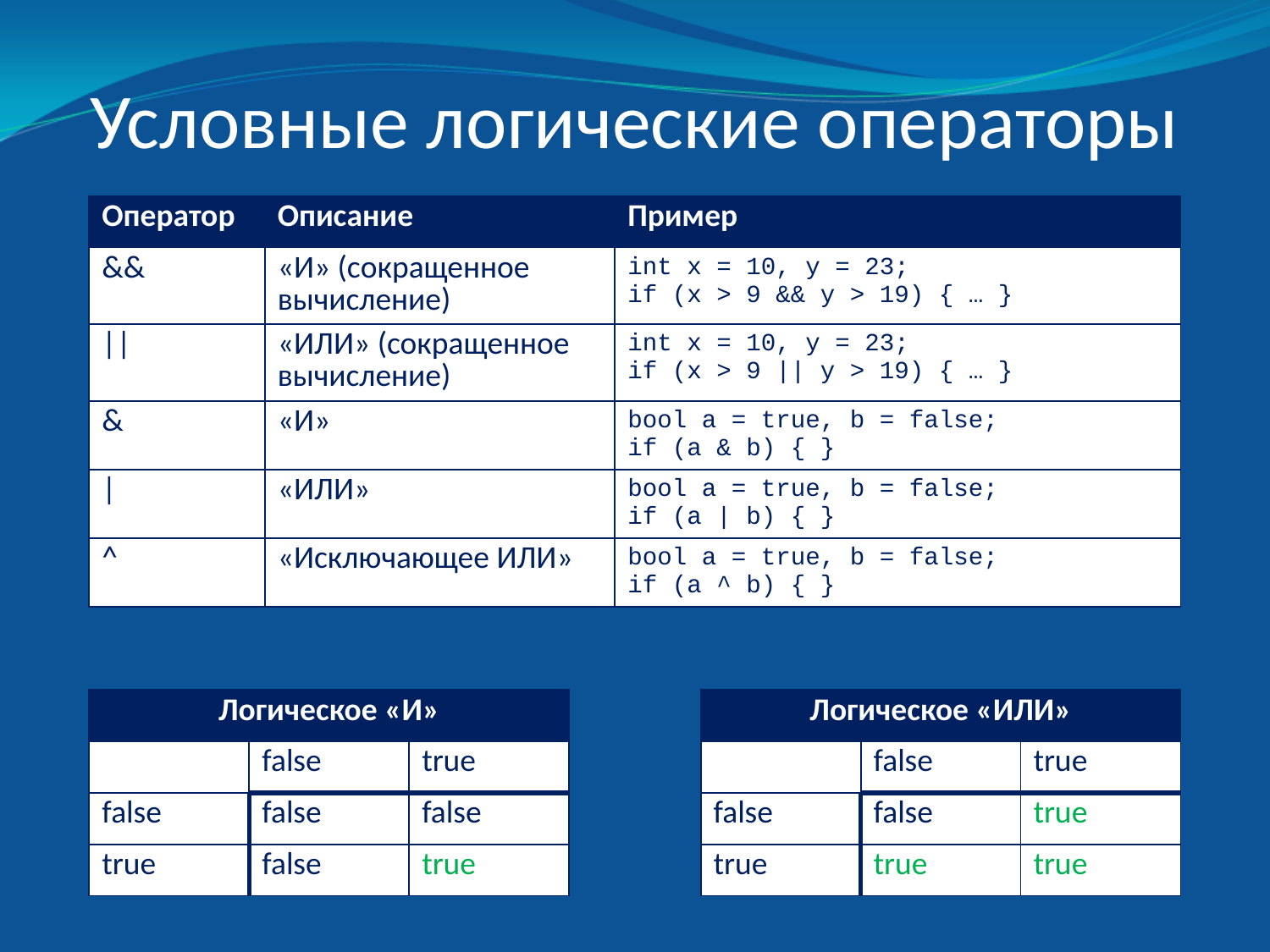

# Условные логические операторы
| Оператор | Описание | Пример |
| --- | --- | --- |
| && | «И» (сокращенное вычисление) | int x = 10, y = 23; if (x > 9 && y > 19) { … } |
| || | «ИЛИ» (сокращенное вычисление) | int x = 10, y = 23; if (x > 9 || y > 19) { … } |
| & | «И» | bool a = true, b = false; if (a & b) { } |
| | | «ИЛИ» | bool a = true, b = false; if (a | b) { } |
| ^ | «Исключающее ИЛИ» | bool a = true, b = false; if (a ^ b) { } |
| Логическое «И» |  |  |
| --- | --- | --- |
|  | false | true |
| false | false | false |
| true | false | true |
| Логическое «ИЛИ» |  |  |
| --- | --- | --- |
|  | false | true |
| false | false | true |
| true | true | true |